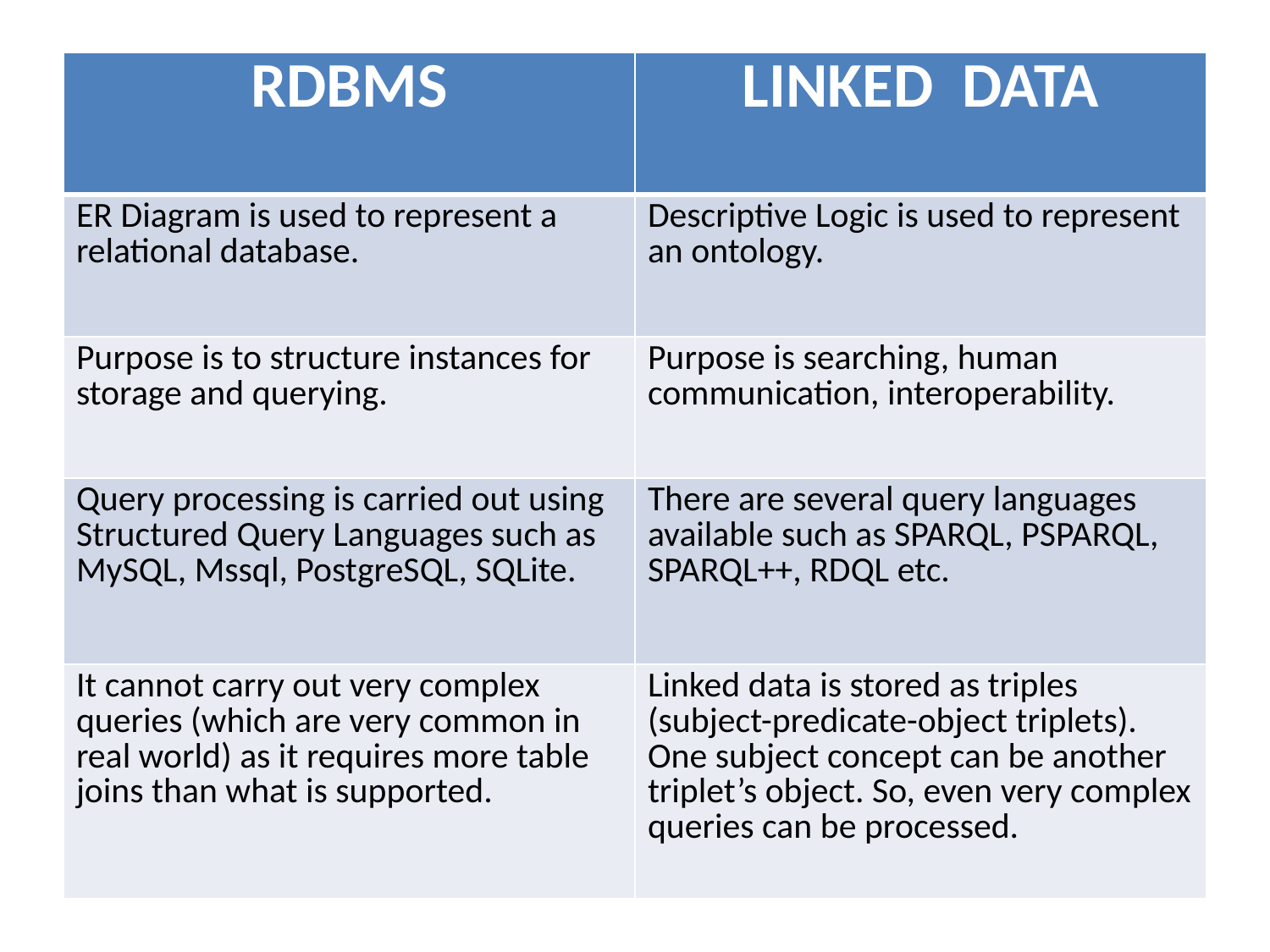

| RDBMS | LINKED DATA |
| --- | --- |
| ER Diagram is used to represent a relational database. | Descriptive Logic is used to represent an ontology. |
| Purpose is to structure instances for storage and querying. | Purpose is searching, human communication, interoperability. |
| Query processing is carried out using Structured Query Languages such as MySQL, Mssql, PostgreSQL, SQLite. | There are several query languages available such as SPARQL, PSPARQL, SPARQL++, RDQL etc. |
| It cannot carry out very complex queries (which are very common in real world) as it requires more table joins than what is supported. | Linked data is stored as triples (subject-predicate-object triplets). One subject concept can be another triplet’s object. So, even very complex queries can be processed. |